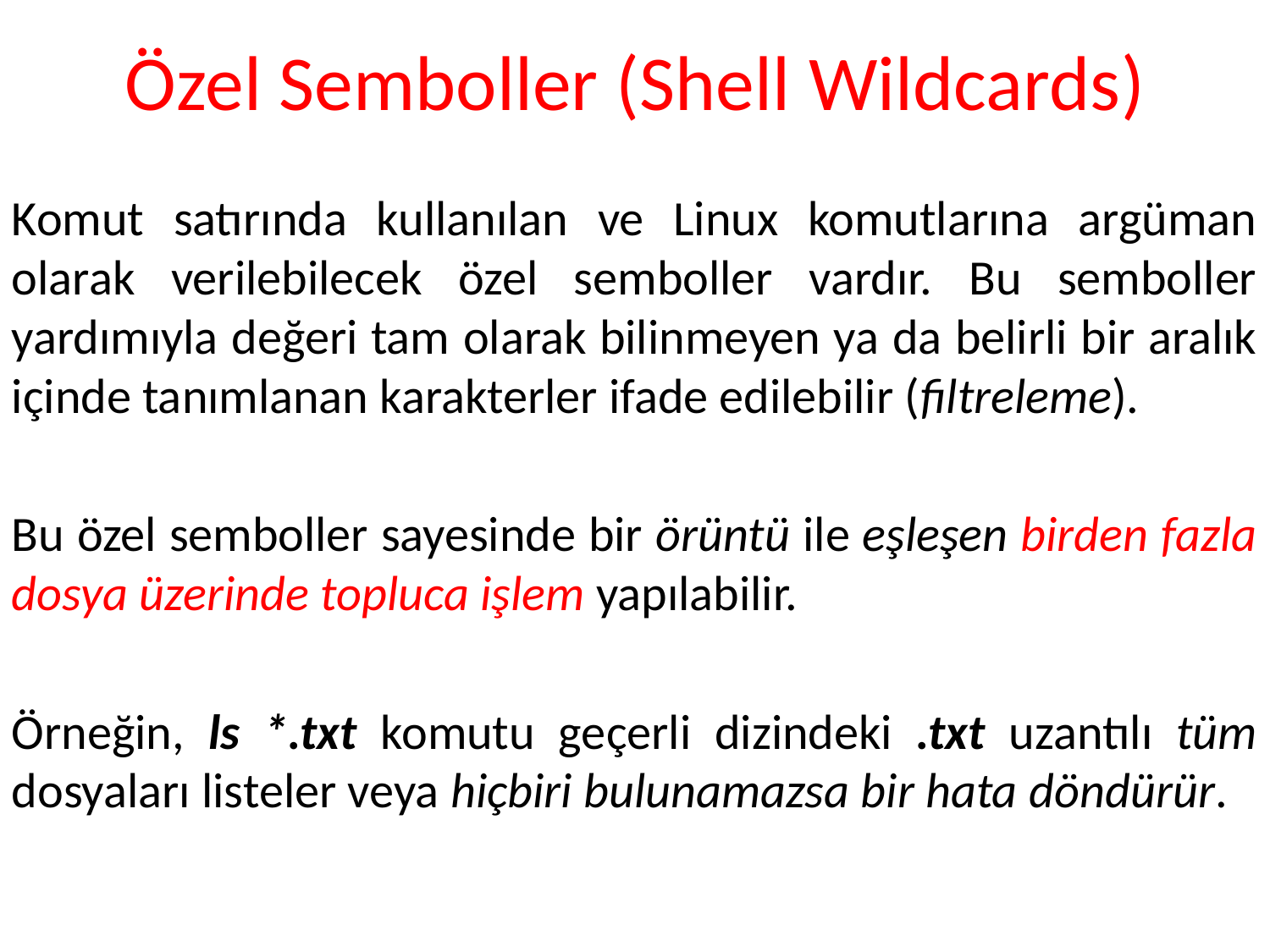

# Özel Semboller (Shell Wildcards)
Komut satırında kullanılan ve Linux komutlarına argüman olarak verilebilecek özel semboller vardır. Bu semboller yardımıyla değeri tam olarak bilinmeyen ya da belirli bir aralık içinde tanımlanan karakterler ifade edilebilir (filtreleme).

Bu özel semboller sayesinde bir örüntü ile eşleşen birden fazla dosya üzerinde topluca işlem yapılabilir.

Örneğin, ls *.txt komutu geçerli dizindeki .txt uzantılı tüm dosyaları listeler veya hiçbiri bulunamazsa bir hata döndürür.